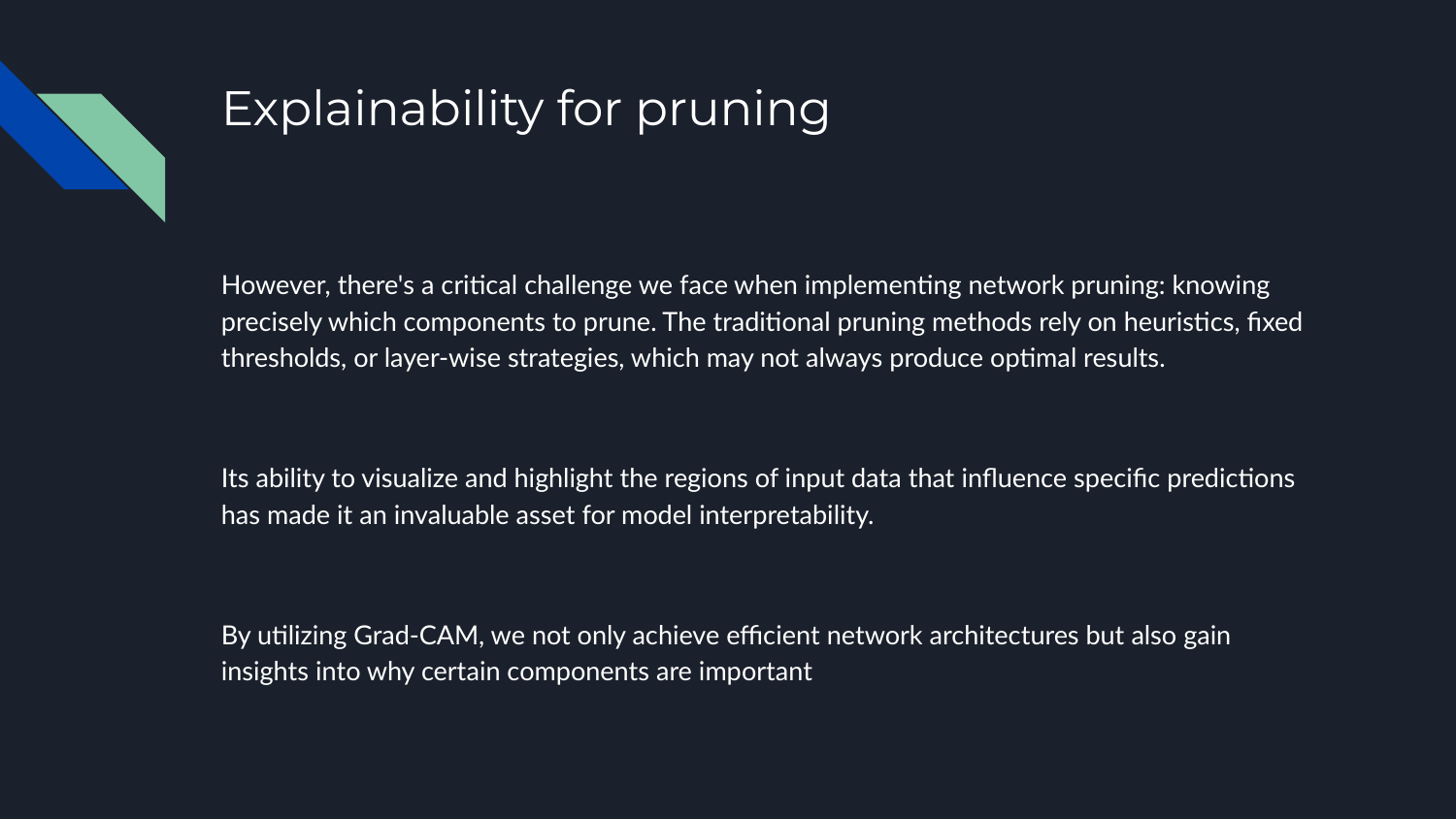

# Explainability for pruning
However, there's a critical challenge we face when implementing network pruning: knowing precisely which components to prune. The traditional pruning methods rely on heuristics, fixed thresholds, or layer-wise strategies, which may not always produce optimal results.

Its ability to visualize and highlight the regions of input data that influence specific predictions has made it an invaluable asset for model interpretability.

By utilizing Grad-CAM, we not only achieve efficient network architectures but also gain insights into why certain components are important